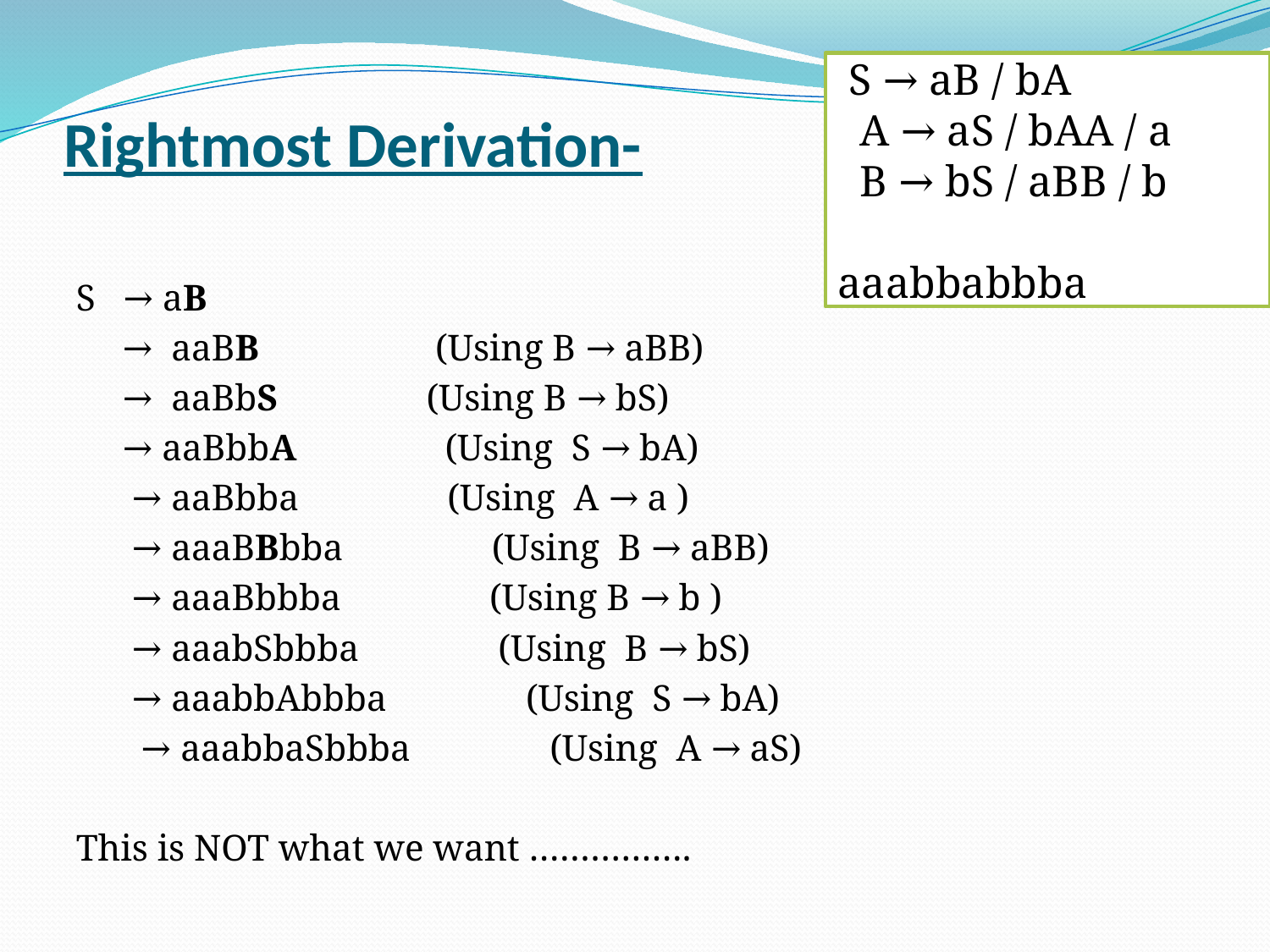

S → aB / bA
  A → aS / bAA / a
  B → bS / aBB / b

aaabbabbba
# Rightmost Derivation-
S   → aB
     →  aaBB                   (Using B → aBB)
     →  aaBbS                (Using B → bS)
     → aaBbbA                (Using  S → bA)
      → aaBbba                (Using  A → a )
      → aaaBBbba                (Using  B → aBB)
      → aaaBbbba                (Using B → b )
      → aaabSbbba               (Using  B → bS)
      → aaabbAbbba               (Using  S → bA)
       → aaabbaSbbba               (Using  A → aS)

This is NOT what we want …………….